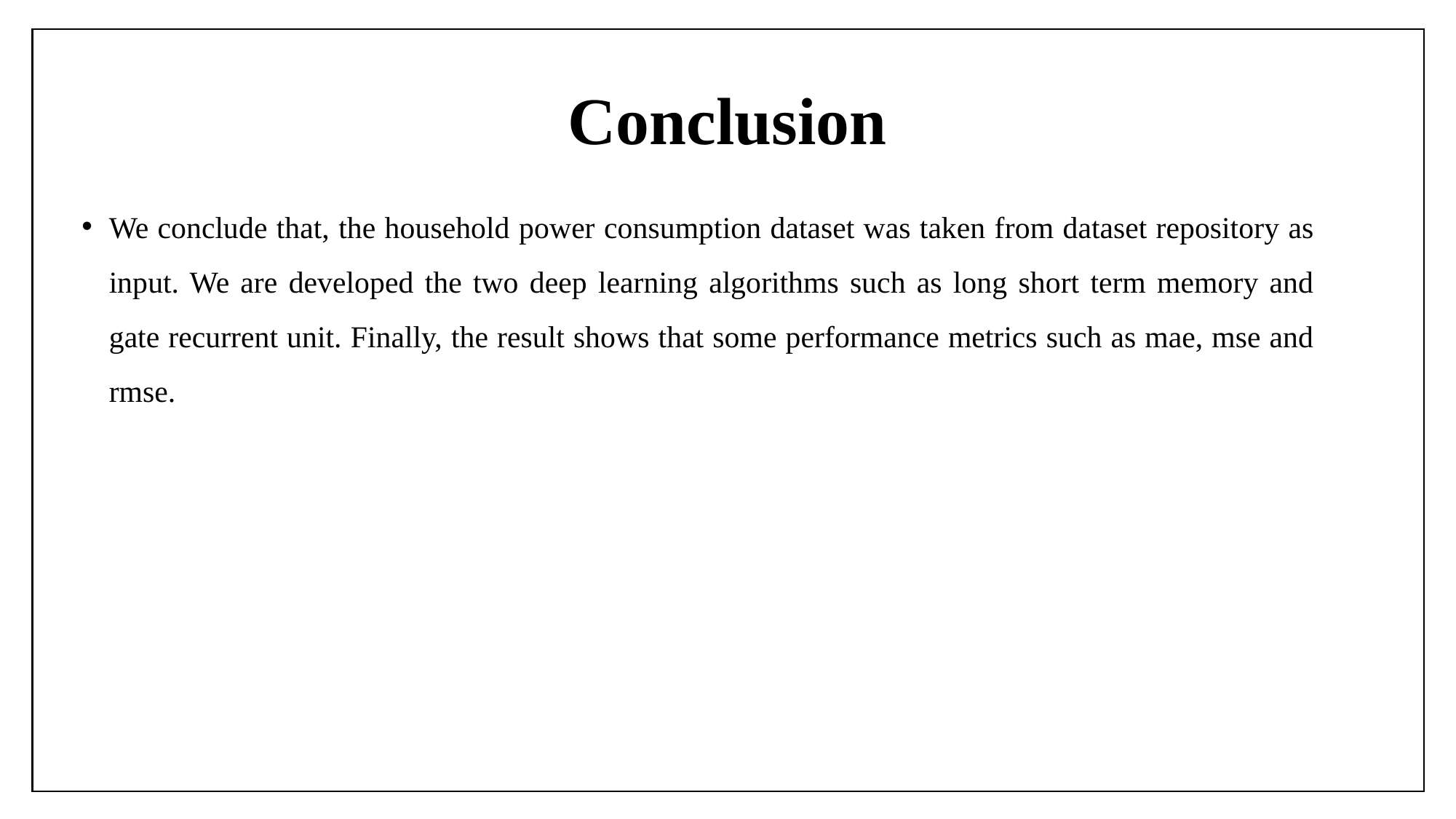

# Conclusion
We conclude that, the household power consumption dataset was taken from dataset repository as input. We are developed the two deep learning algorithms such as long short term memory and gate recurrent unit. Finally, the result shows that some performance metrics such as mae, mse and rmse.